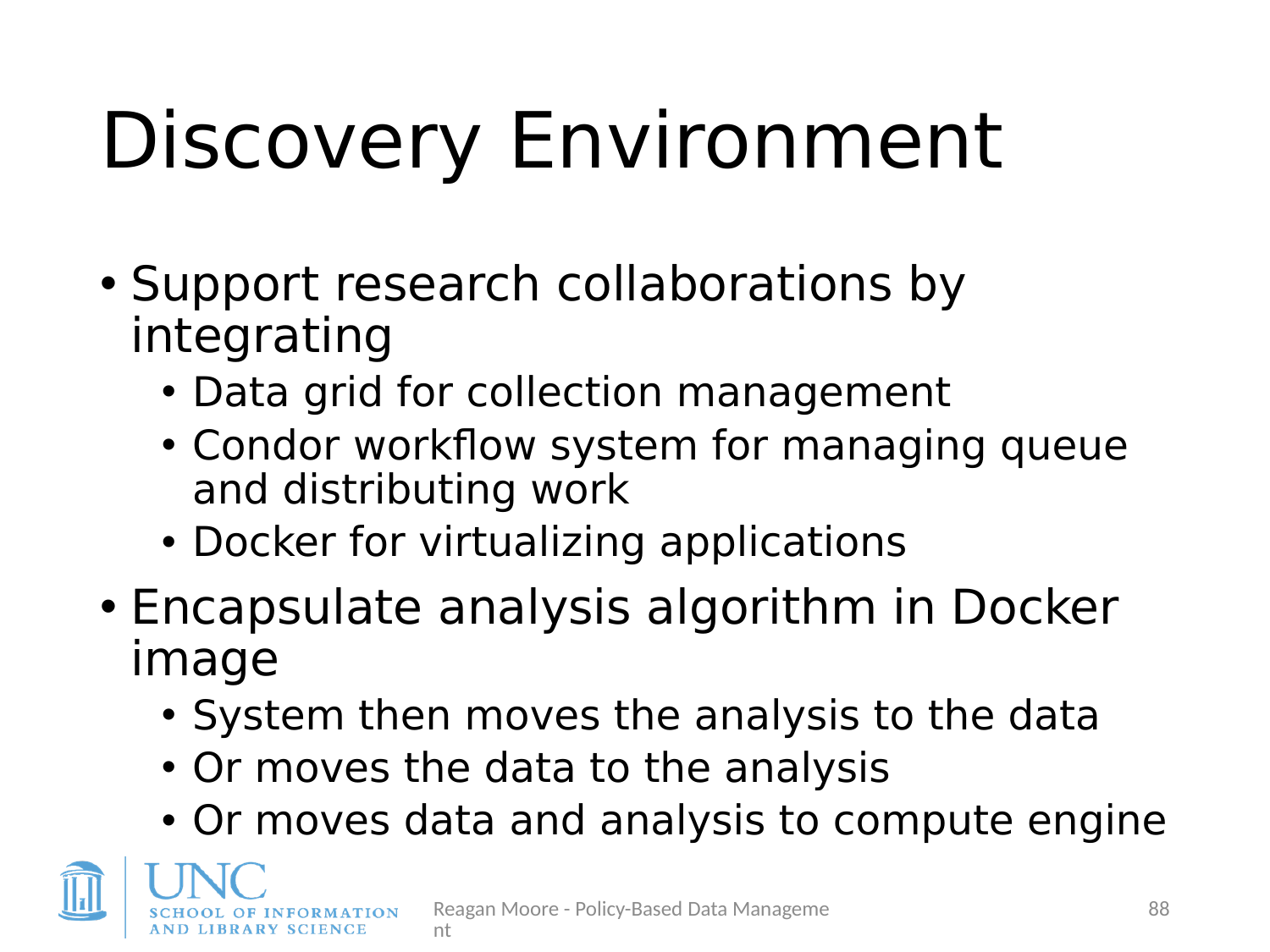

# Discovery Environment
Support research collaborations by integrating
Data grid for collection management
Condor workflow system for managing queue and distributing work
Docker for virtualizing applications
Encapsulate analysis algorithm in Docker image
System then moves the analysis to the data
Or moves the data to the analysis
Or moves data and analysis to compute engine
Reagan Moore - Policy-Based Data Management
88